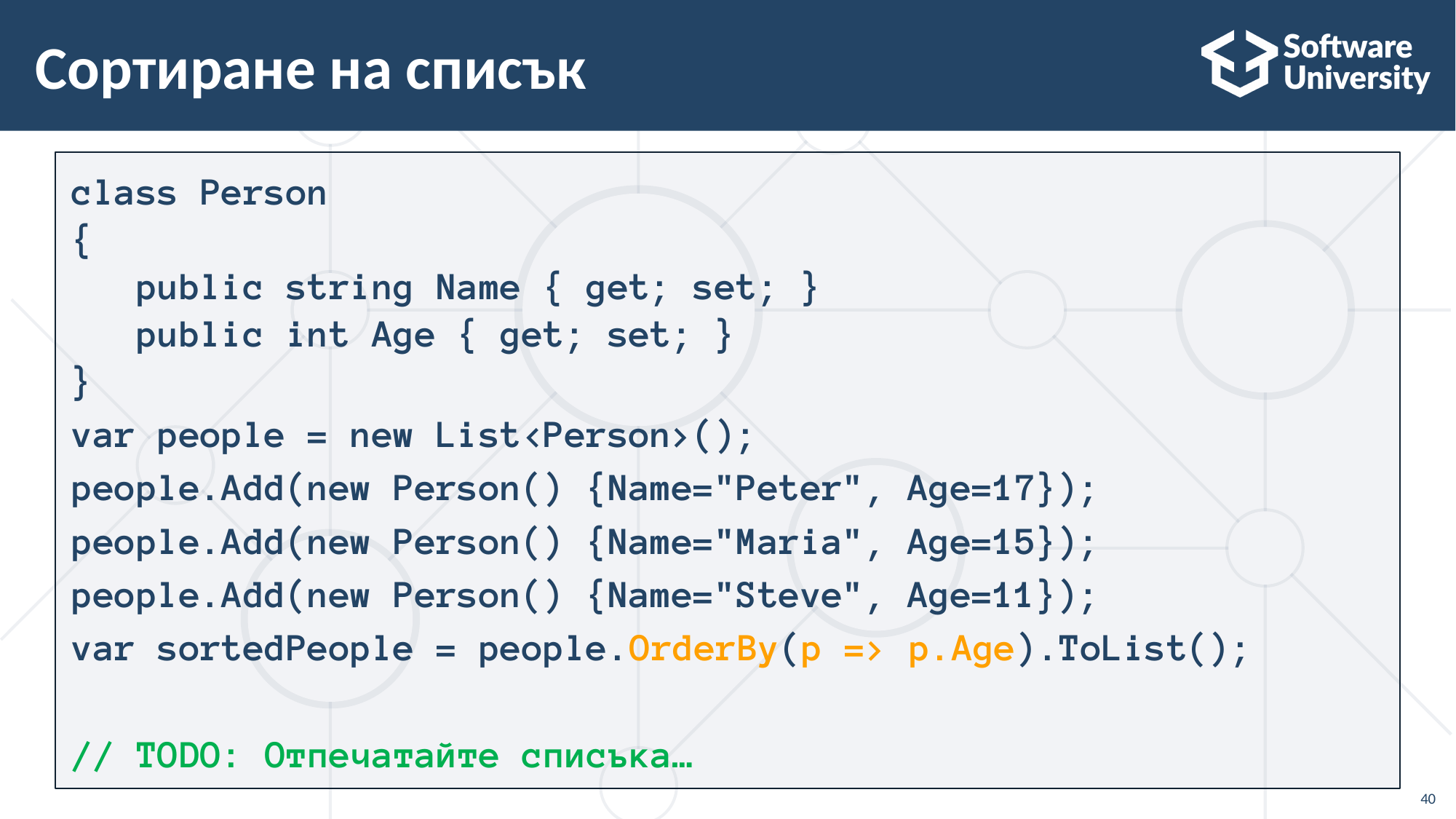

# Сортиране на списък
class Person
{
   public string Name { get; set; }
   public int Age { get; set; }
}
var people = new List<Person>();
people.Add(new Person() {Name="Peter", Age=17});
people.Add(new Person() {Name="Maria", Age=15});
people.Add(new Person() {Name="Steve", Age=11});
var sortedPeople = people.OrderBy(p => p.Age).ToList();

// TODO: Отпечатайте списъка…
40